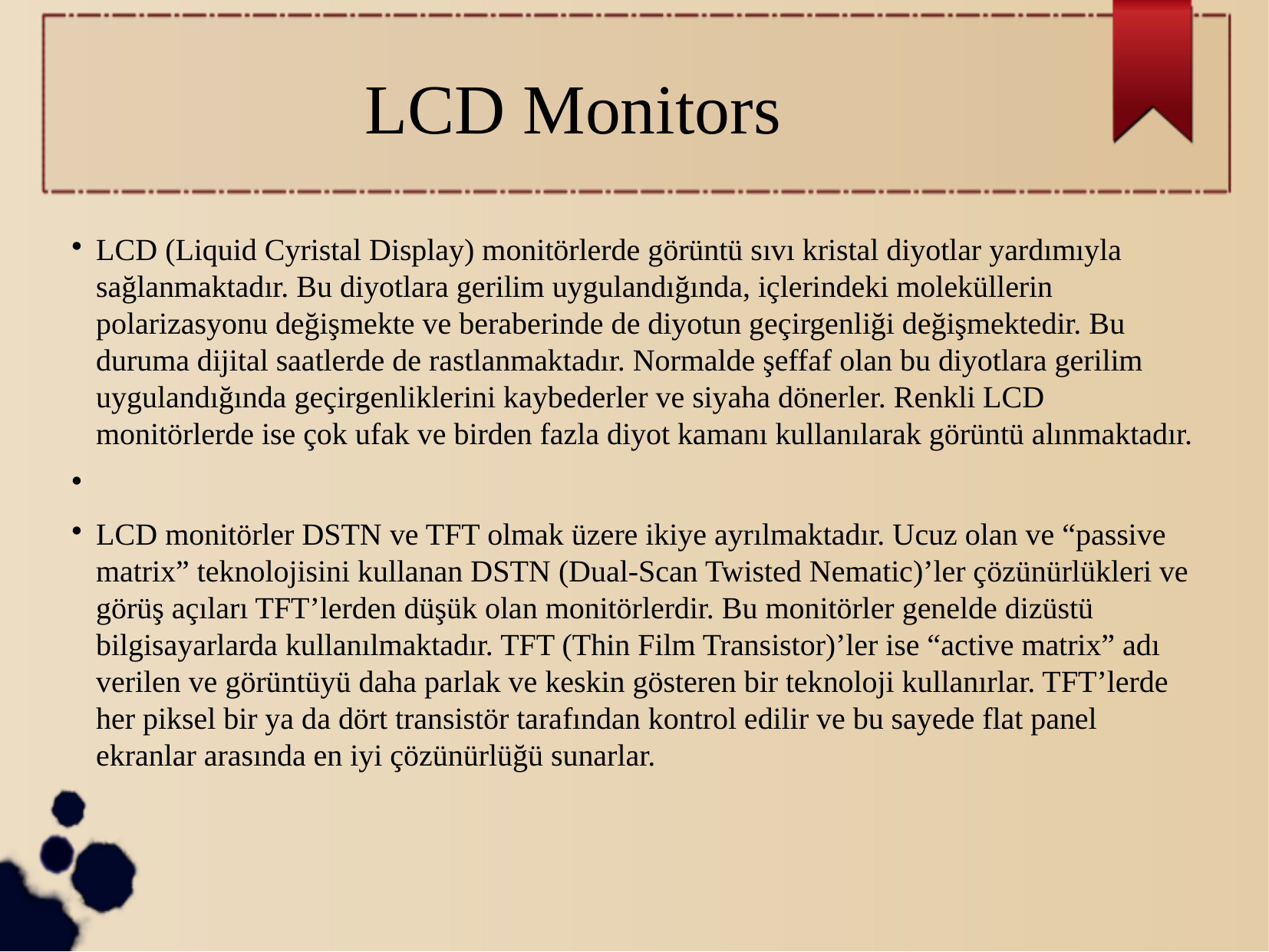

LCD Monitors
LCD (Liquid Cyristal Display) monitörlerde görüntü sıvı kristal diyotlar yardımıyla sağlanmaktadır. Bu diyotlara gerilim uygulandığında, içlerindeki moleküllerin polarizasyonu değişmekte ve beraberinde de diyotun geçirgenliği değişmektedir. Bu duruma dijital saatlerde de rastlanmaktadır. Normalde şeffaf olan bu diyotlara gerilim uygulandığında geçirgenliklerini kaybederler ve siyaha dönerler. Renkli LCD monitörlerde ise çok ufak ve birden fazla diyot kamanı kullanılarak görüntü alınmaktadır.

LCD monitörler DSTN ve TFT olmak üzere ikiye ayrılmaktadır. Ucuz olan ve “passive matrix” teknolojisini kullanan DSTN (Dual-Scan Twisted Nematic)’ler çözünürlükleri ve görüş açıları TFT’lerden düşük olan monitörlerdir. Bu monitörler genelde dizüstü bilgisayarlarda kullanılmaktadır. TFT (Thin Film Transistor)’ler ise “active matrix” adı verilen ve görüntüyü daha parlak ve keskin gösteren bir teknoloji kullanırlar. TFT’lerde her piksel bir ya da dört transistör tarafından kontrol edilir ve bu sayede flat panel ekranlar arasında en iyi çözünürlüğü sunarlar.